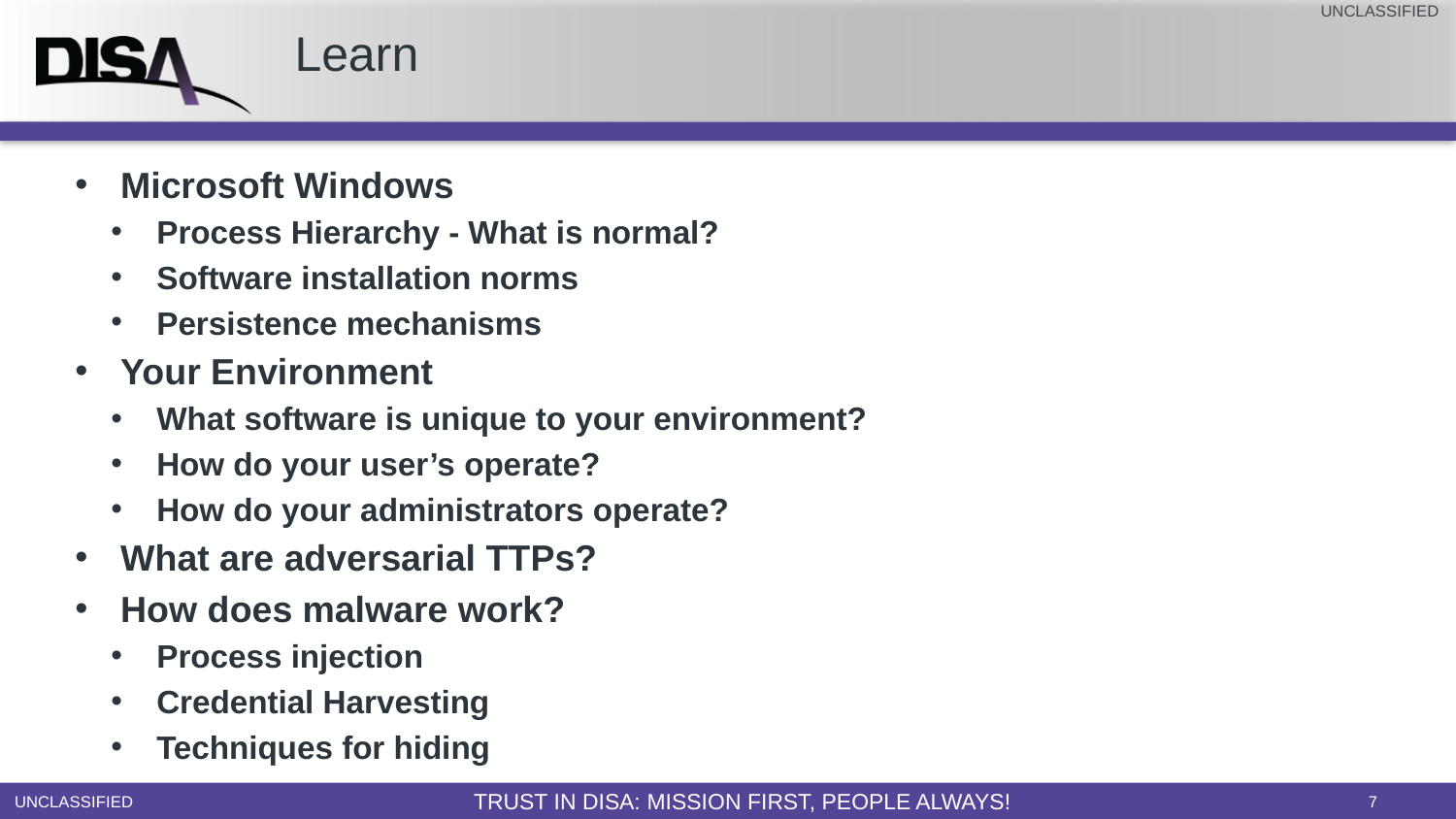

Learn

Microsoft Windows
Process Hierarchy - What is normal?
Software installation norms
Persistence mechanisms
Your Environment
What software is unique to your environment?
How do your user’s operate?
How do your administrators operate?
What are adversarial TTPs?
How does malware work?
Process injection
Credential Harvesting
Techniques for hiding